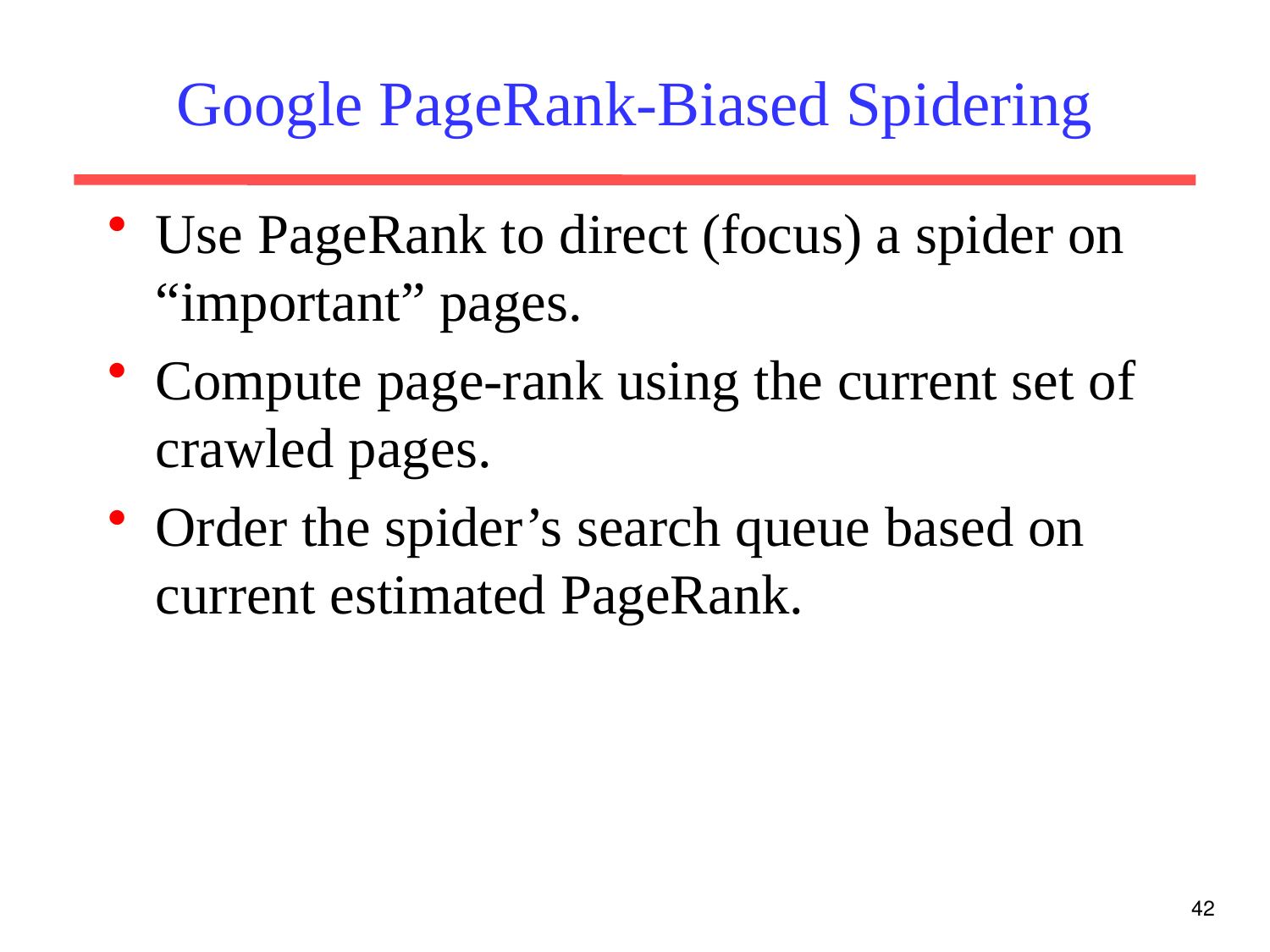

# Google PageRank-Biased Spidering
Use PageRank to direct (focus) a spider on “important” pages.
Compute page-rank using the current set of crawled pages.
Order the spider’s search queue based on current estimated PageRank.
42